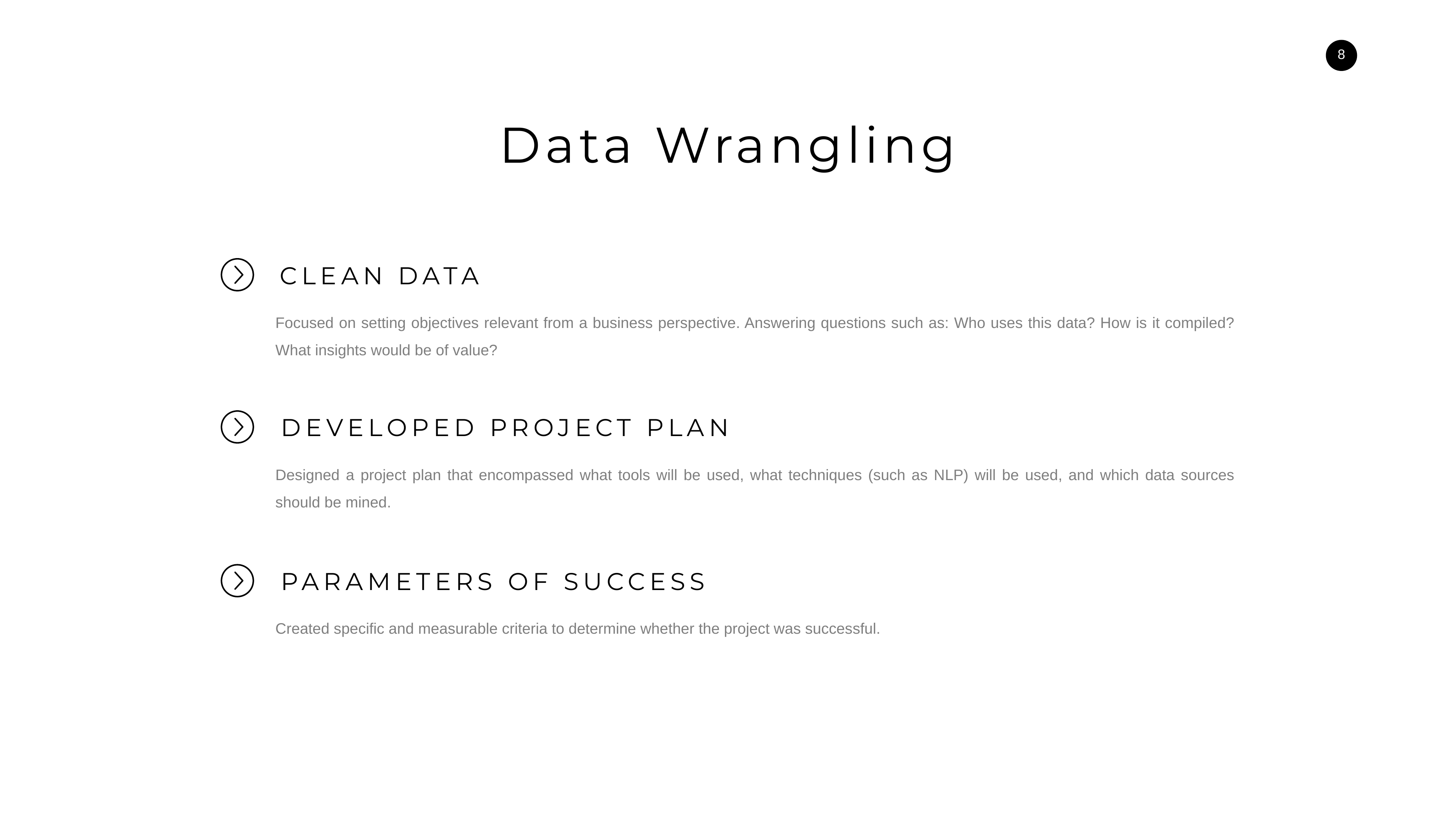

Data Wrangling
CLEAN DATA

Focused on setting objectives relevant from a business perspective. Answering questions such as: Who uses this data? How is it compiled? What insights would be of value?
DEVELOPED PROJECT PLAN

Designed a project plan that encompassed what tools will be used, what techniques (such as NLP) will be used, and which data sources should be mined.
PARAMETERS OF SUCCESS

Created specific and measurable criteria to determine whether the project was successful.